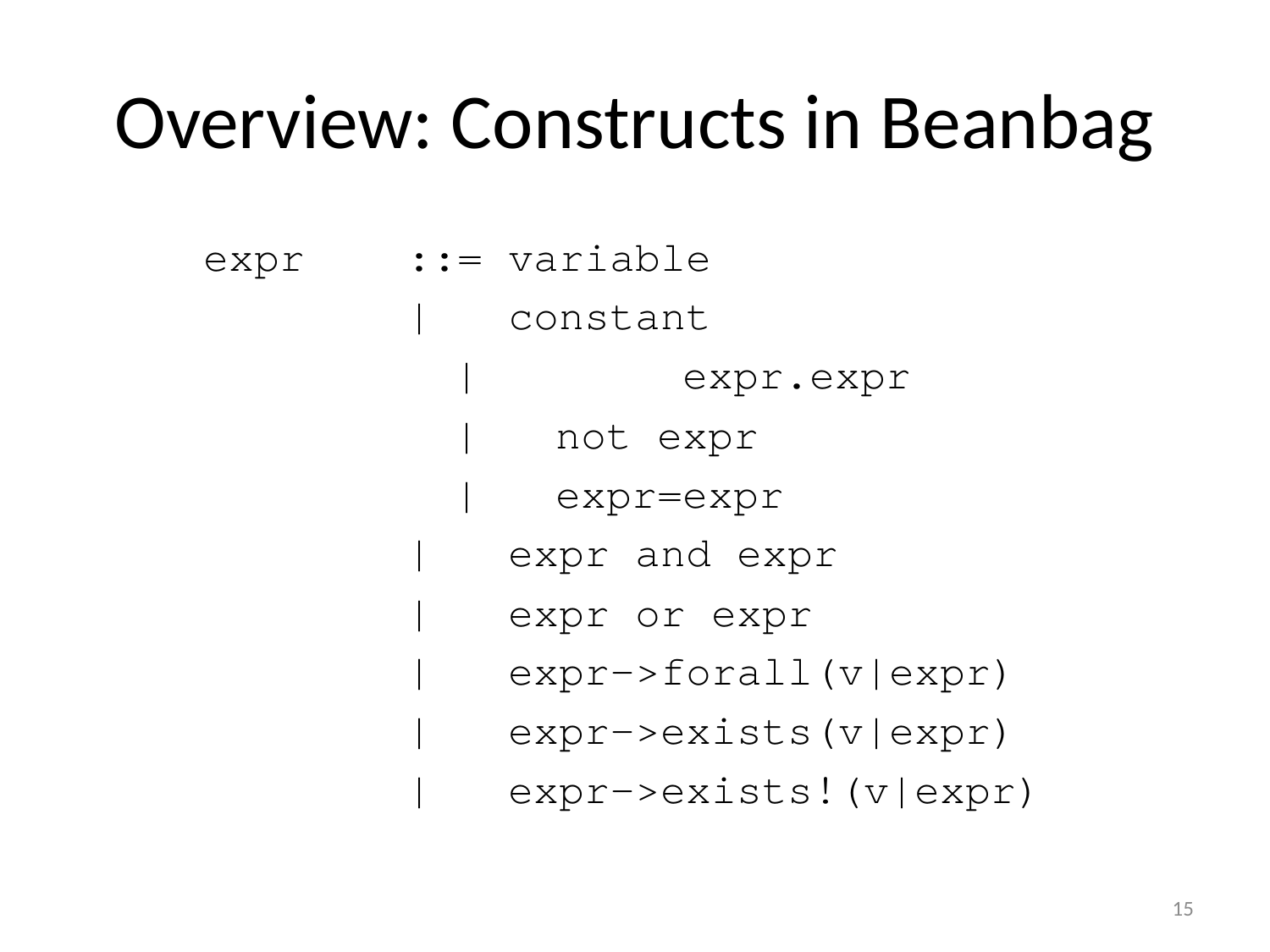

# Overview: Constructs in Beanbag
expr    ::= variable
        |   constant
		   | 	  expr.expr
		   |   not expr
		   |   expr=expr
        |   expr and expr
        |   expr or expr
        |   expr->forall(v|expr)
        |   expr->exists(v|expr)
        |   expr->exists!(v|expr)
15